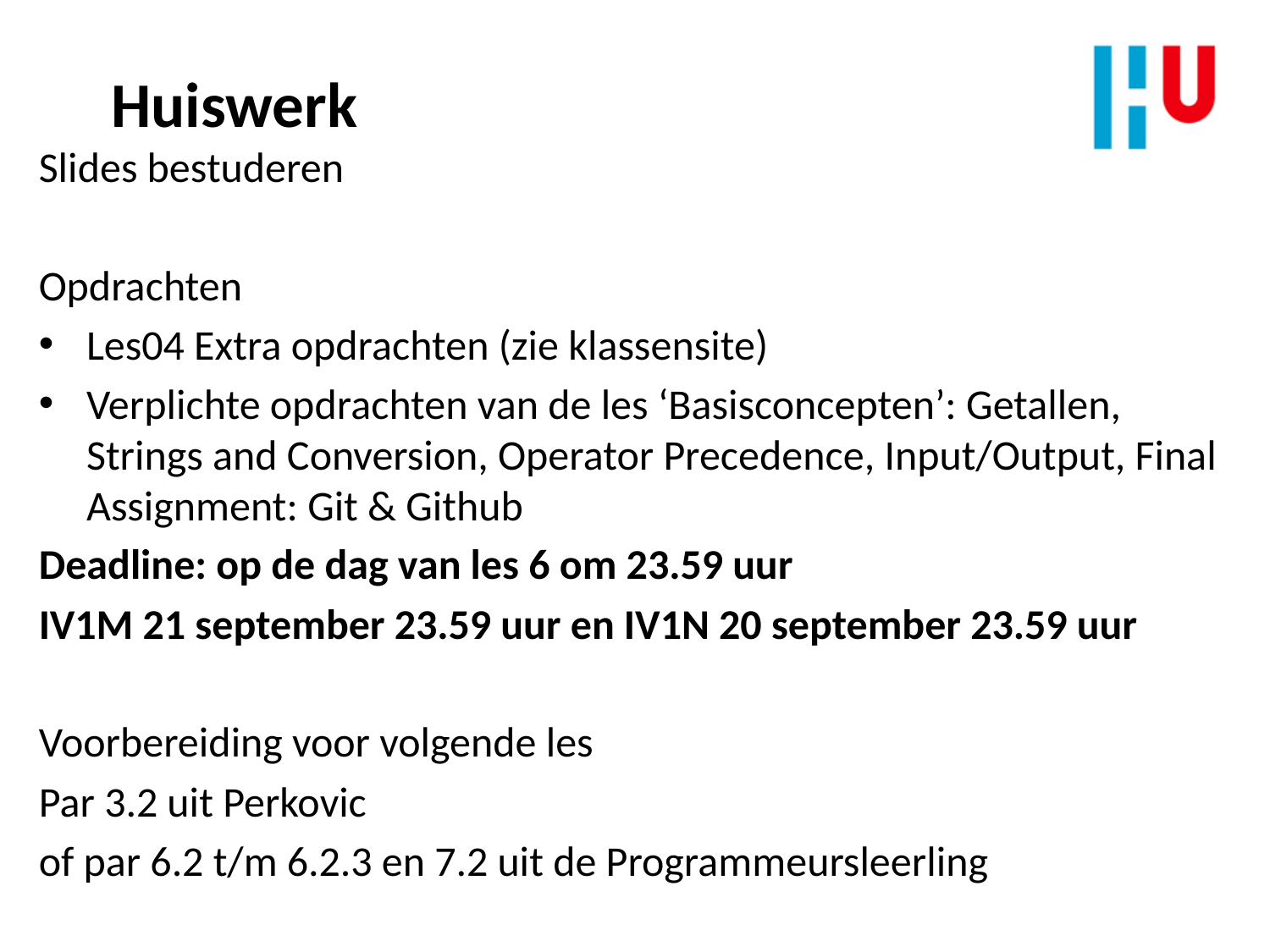

Huiswerk
Slides bestuderen

Opdrachten
Les04 Extra opdrachten (zie klassensite)
Verplichte opdrachten van de les ‘Basisconcepten’: Getallen, Strings and Conversion, Operator Precedence, Input/Output, Final Assignment: Git & Github
Deadline: op de dag van les 6 om 23.59 uur
IV1M 21 september 23.59 uur en IV1N 20 september 23.59 uur

Voorbereiding voor volgende les
Par 3.2 uit Perkovic
of par 6.2 t/m 6.2.3 en 7.2 uit de Programmeursleerling